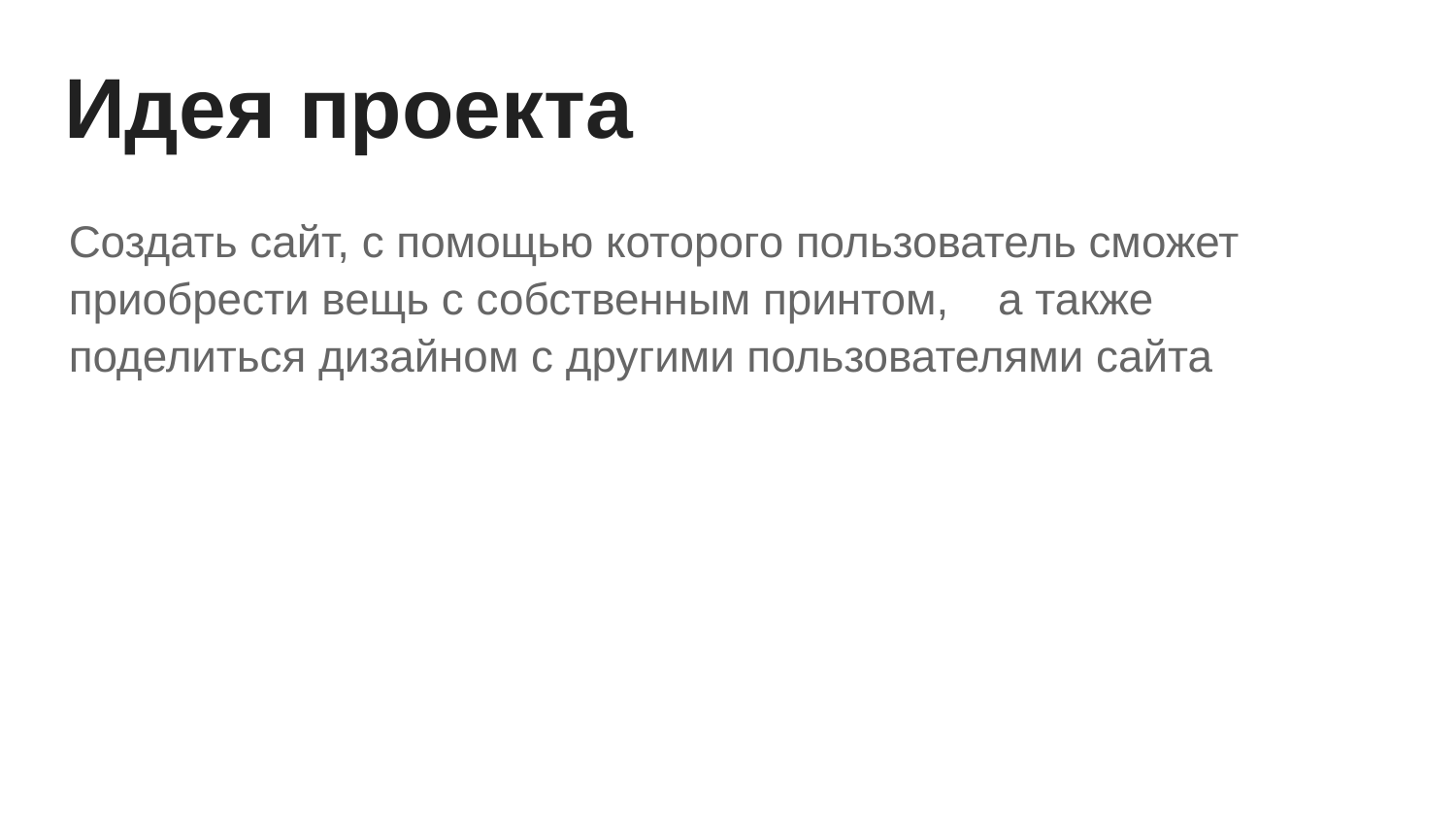

# Идея проекта
Создать сайт, с помощью которого пользователь сможет приобрести вещь с собственным принтом,    а также поделиться дизайном с другими пользователями сайта